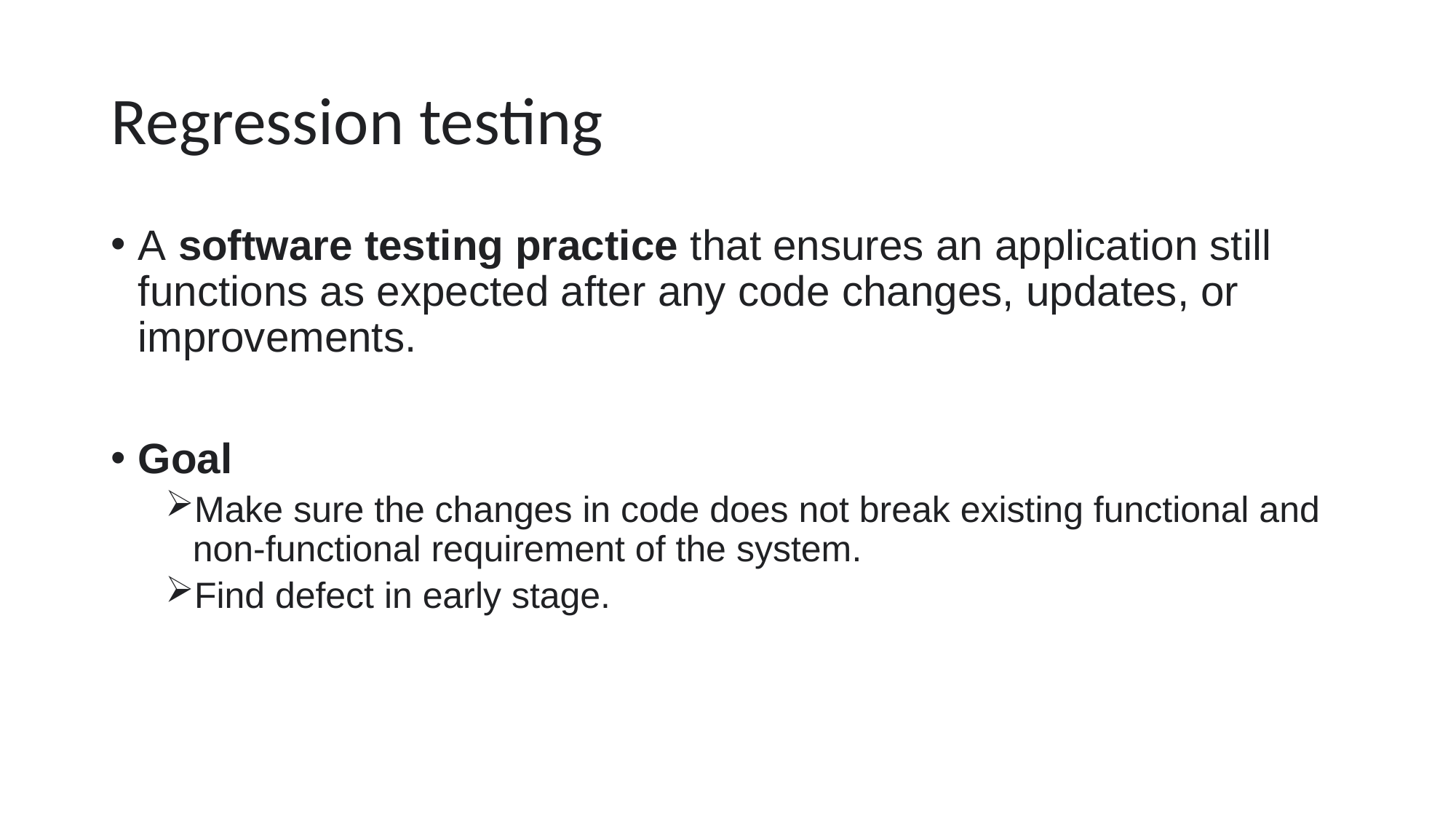

# Regression testing
A software testing practice that ensures an application still functions as expected after any code changes, updates, or improvements.

Goal
Make sure the changes in code does not break existing functional and non-functional requirement of the system.
Find defect in early stage.